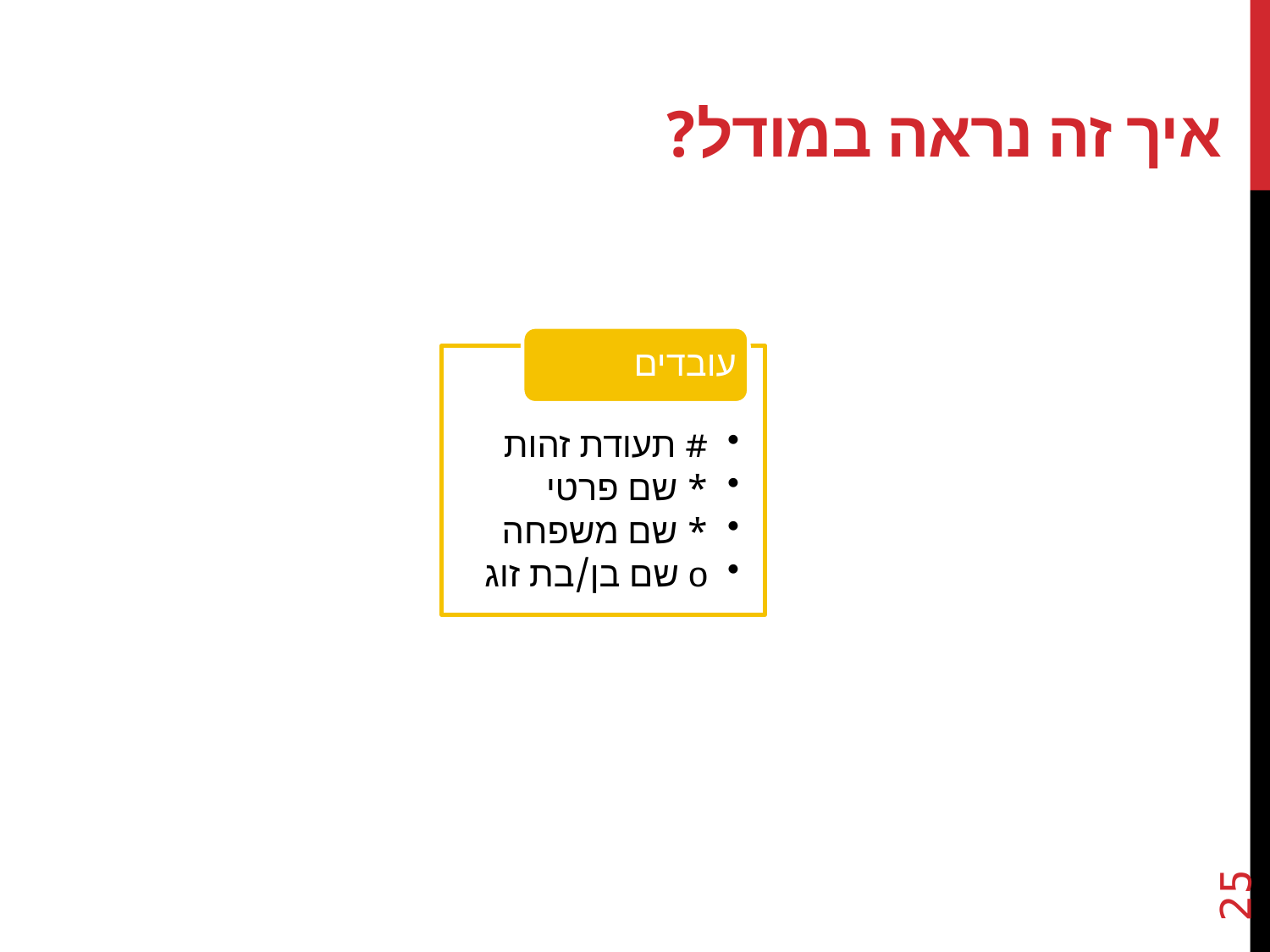

# איך זה נראה במודל?
# תעודת זהות
* שם פרטי
* שם משפחה
o שם בן/בת זוג
עובדים
25